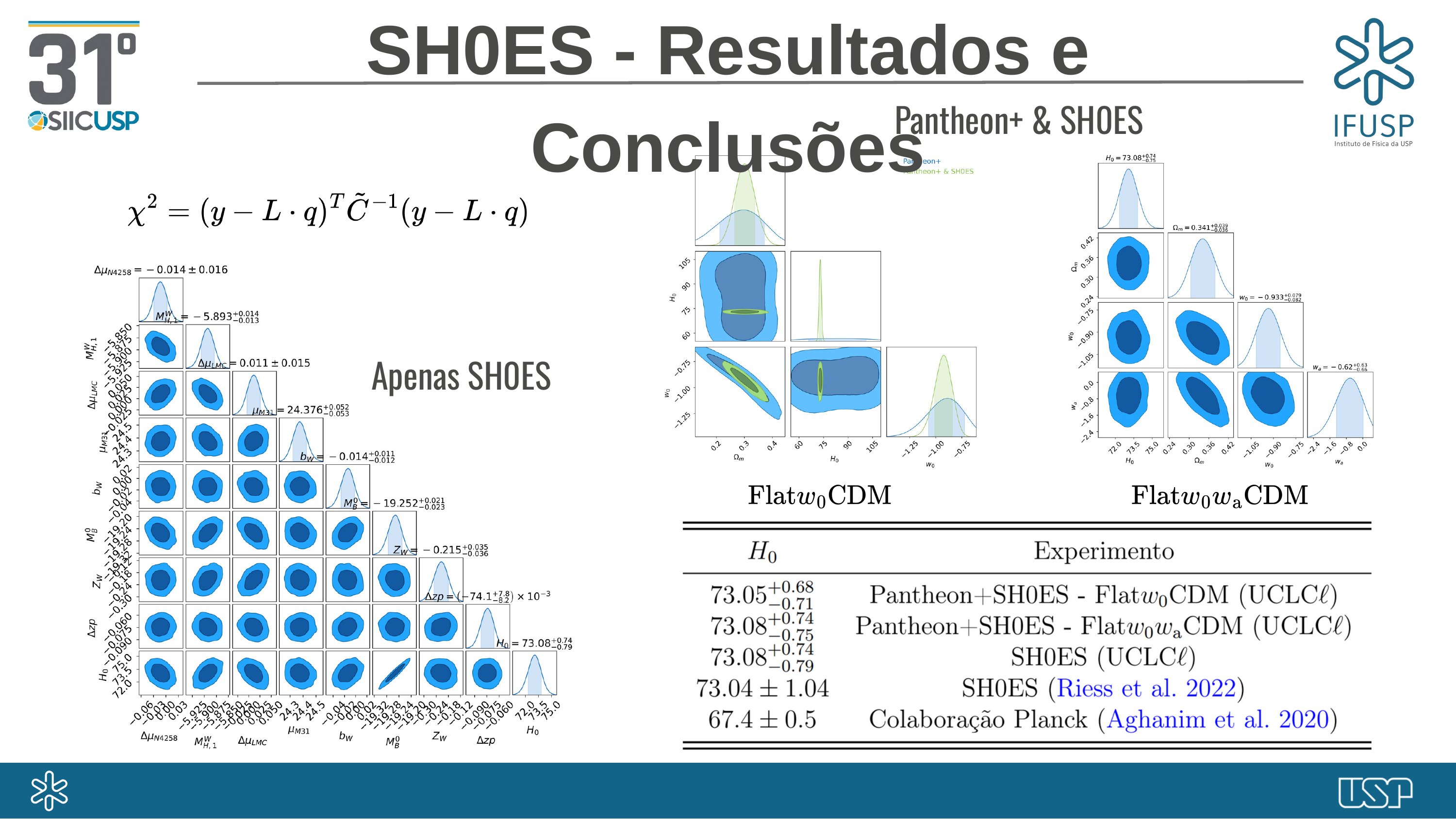

SH0ES - Resultados e Conclusões

Pantheon+ & SH0ES

Apenas SH0ES